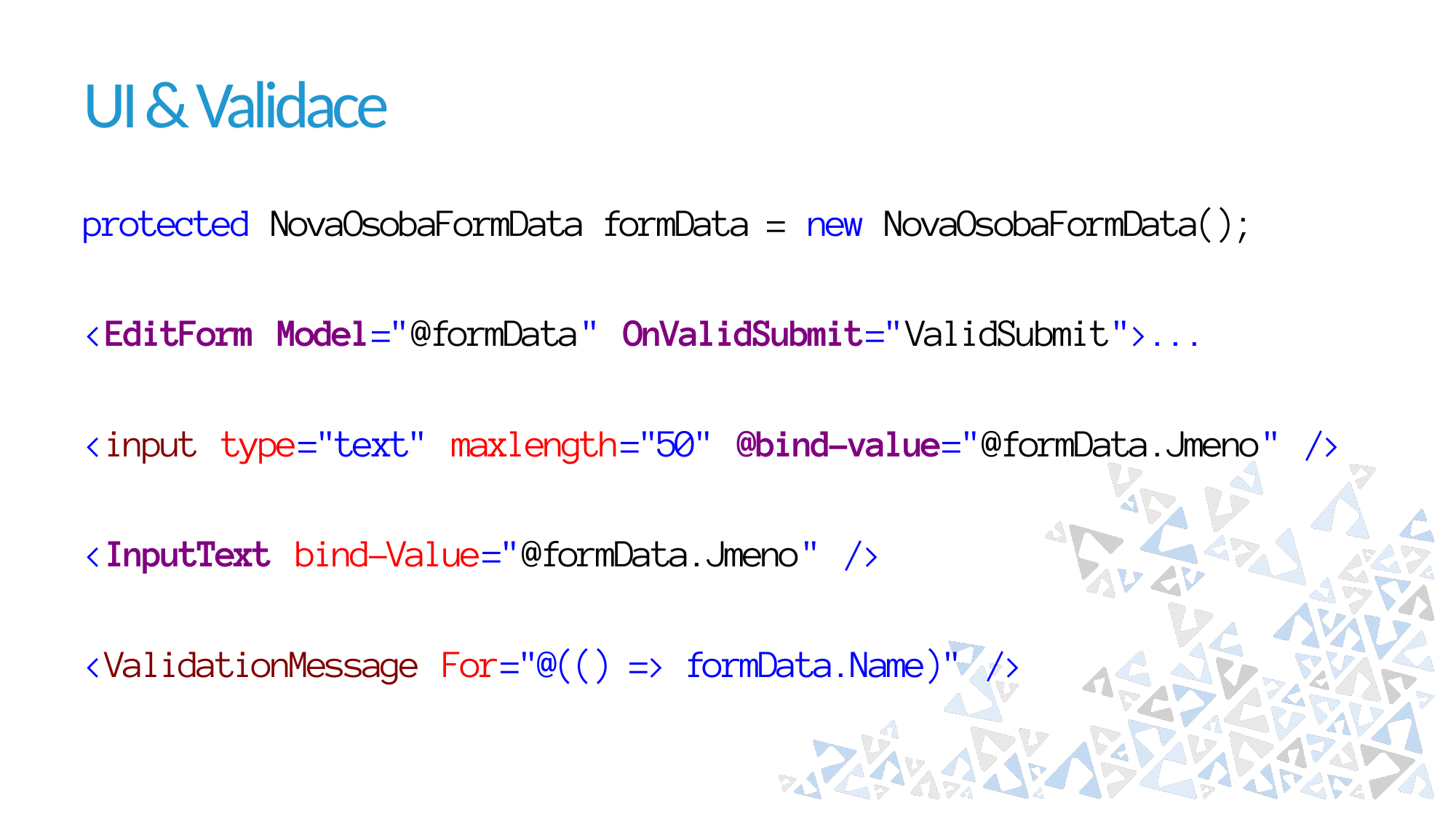

# UI & Validace
protected NovaOsobaFormData formData = new NovaOsobaFormData();

<EditForm Model="@formData" OnValidSubmit="ValidSubmit">...

<input type="text" maxlength="50" @bind-value="@formData.Jmeno" />

<InputText bind-Value="@formData.Jmeno" />

<ValidationMessage For="@(() => formData.Name)" />